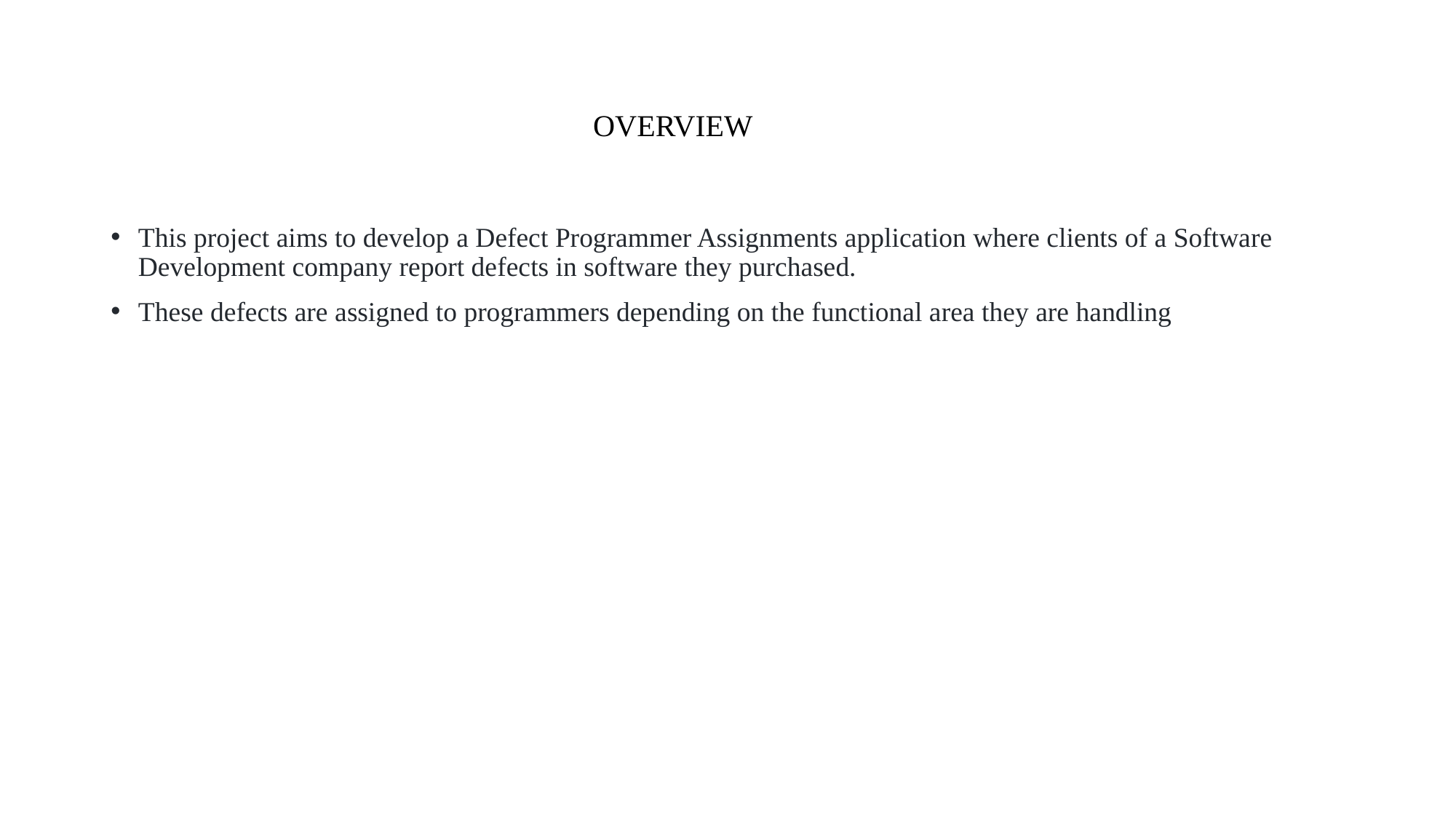

# OVERVIEW
This project aims to develop a Defect Programmer Assignments application where clients of a Software Development company report defects in software they purchased.
These defects are assigned to programmers depending on the functional area they are handling